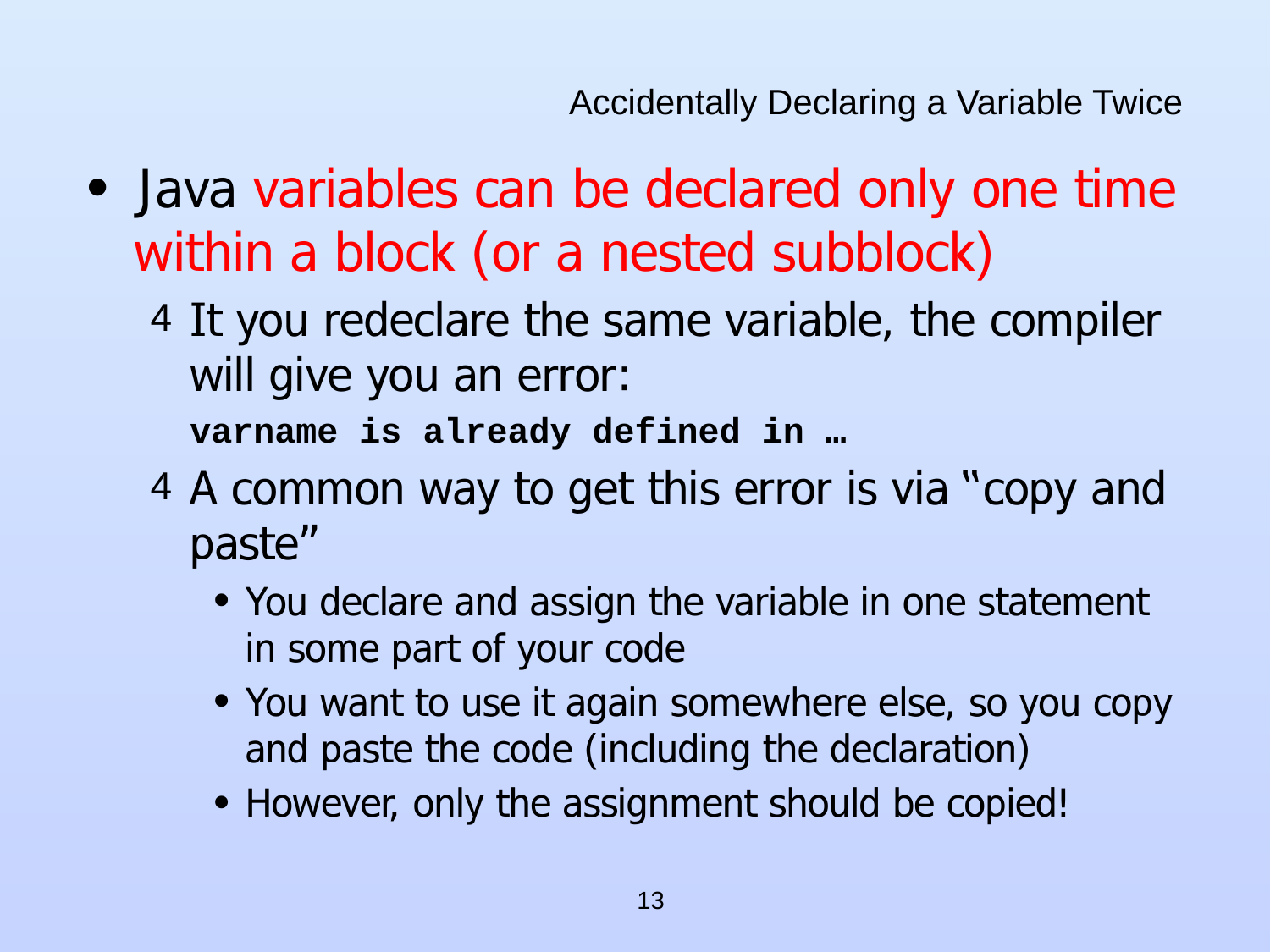

# Accidentally Declaring a Variable Twice
Java variables can be declared only one time within a block (or a nested subblock)
It you redeclare the same variable, the compiler will give you an error:
	varname is already defined in …
A common way to get this error is via “copy and paste”
You declare and assign the variable in one statement in some part of your code
You want to use it again somewhere else, so you copy and paste the code (including the declaration)
However, only the assignment should be copied!
13